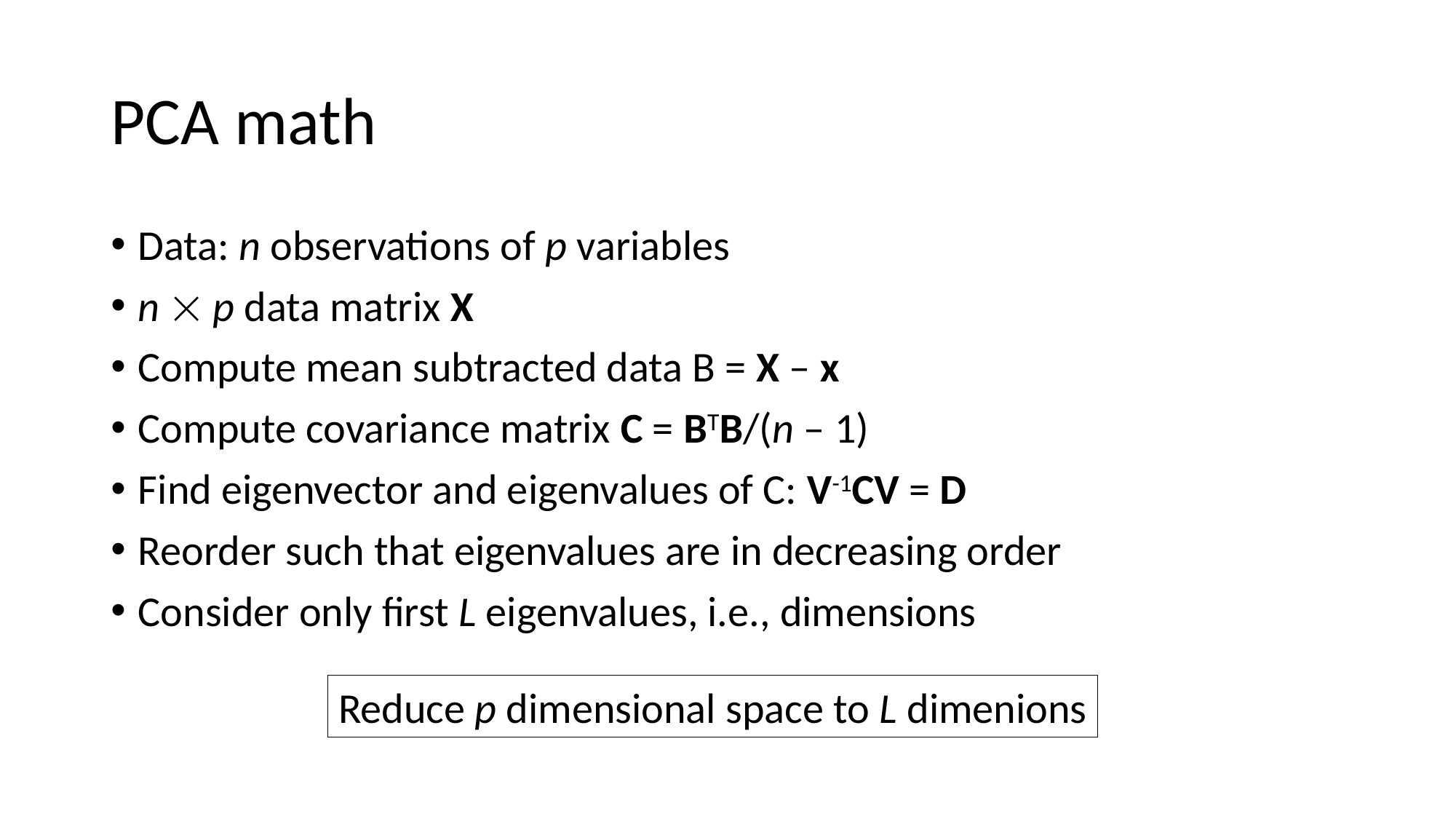

# PCA math
Data: n observations of p variables
n × p data matrix X
Compute mean subtracted data B = X – x
Compute covariance matrix C = BTB/(n – 1)
Find eigenvector and eigenvalues of C: V-1CV = D
Reorder such that eigenvalues are in decreasing order
Consider only first L eigenvalues, i.e., dimensions

Reduce p dimensional space to L dimenions